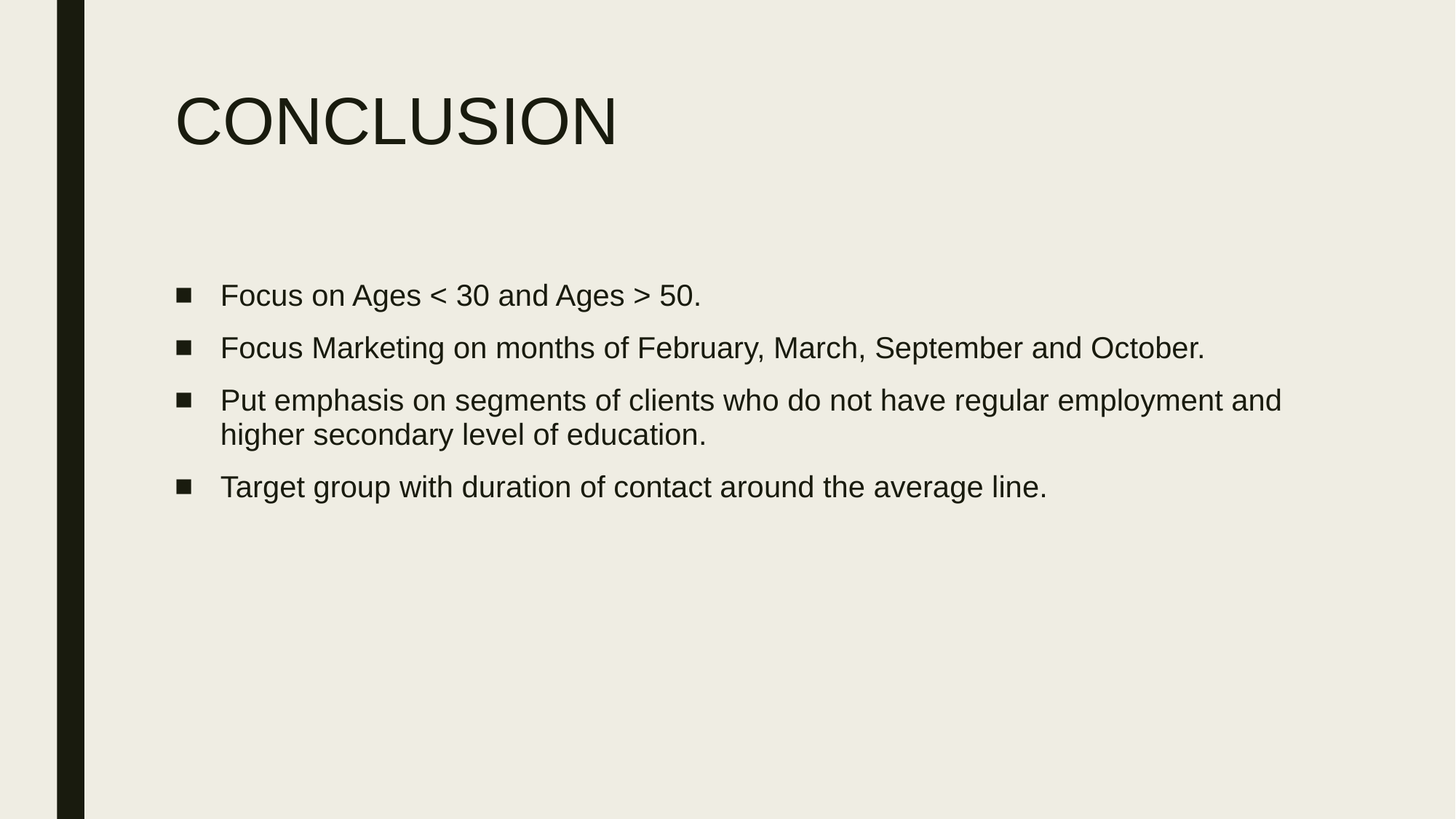

# CONCLUSION
Focus on Ages < 30 and Ages > 50.
Focus Marketing on months of February, March, September and October.
Put emphasis on segments of clients who do not have regular employment and higher secondary level of education.
Target group with duration of contact around the average line.